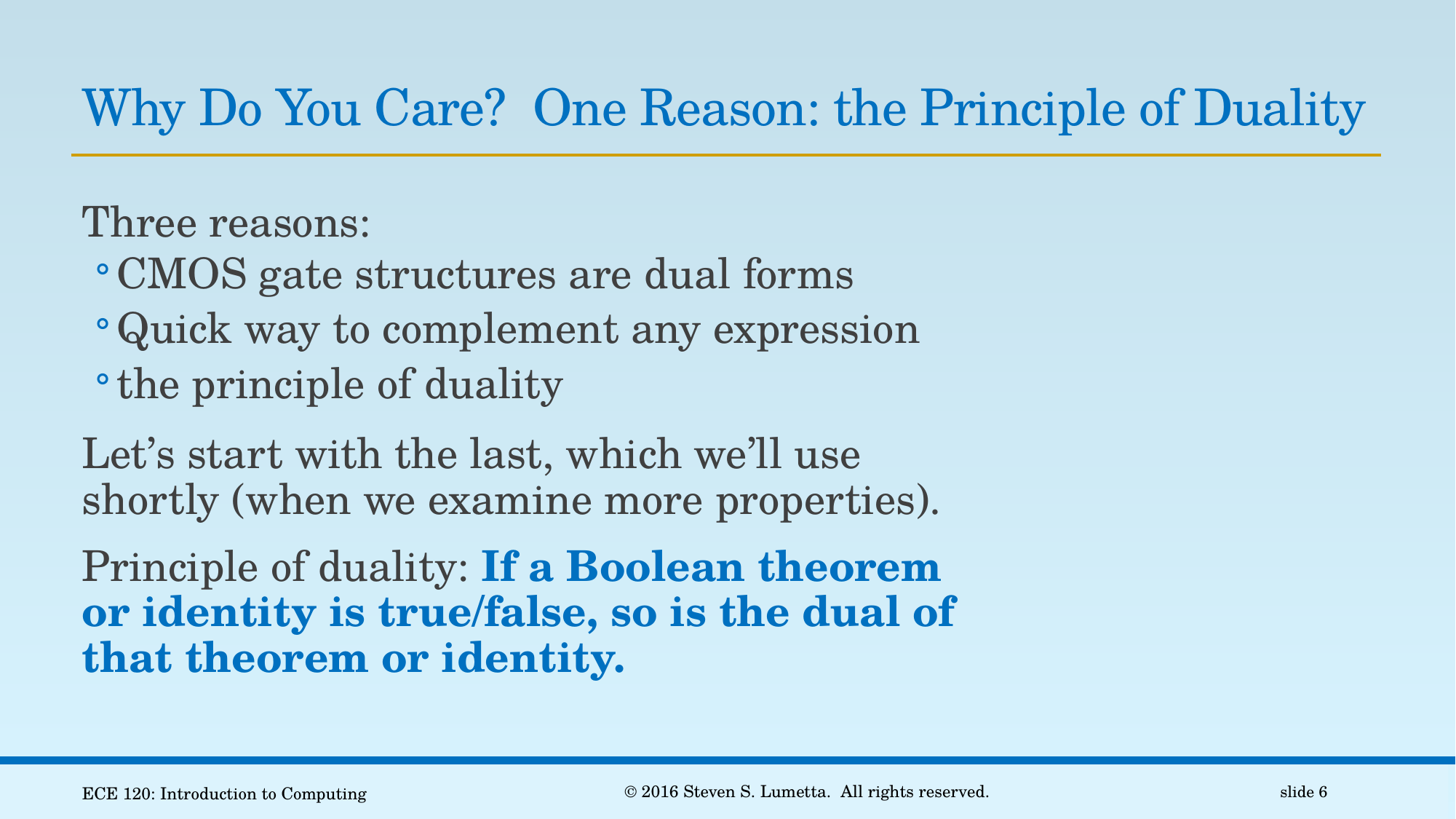

# Why Do You Care?  One Reason: the Principle of Duality
Three reasons:
CMOS gate structures are dual forms
Quick way to complement any expression
the principle of duality
Let’s start with the last, which we’ll use shortly (when we examine more properties).
Principle of duality: If a Boolean theorem or identity is true/false, so is the dual of that theorem or identity.

ECE 120: Introduction to Computing
© 2016 Steven S. Lumetta.  All rights reserved.
slide 6